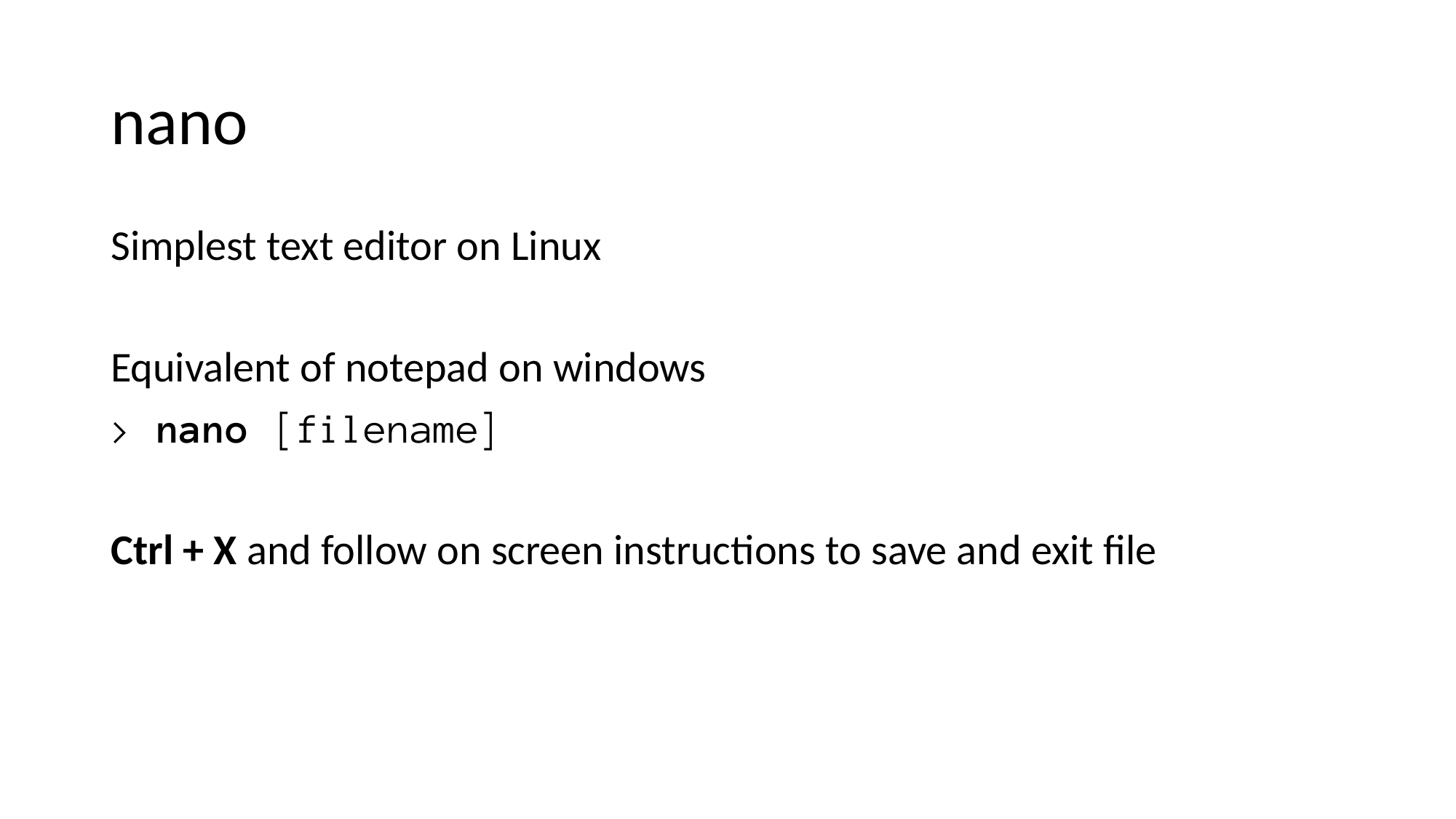

# nano
Simplest text editor on Linux

Equivalent of notepad on windows
> nano [filename]

Ctrl + X and follow on screen instructions to save and exit file